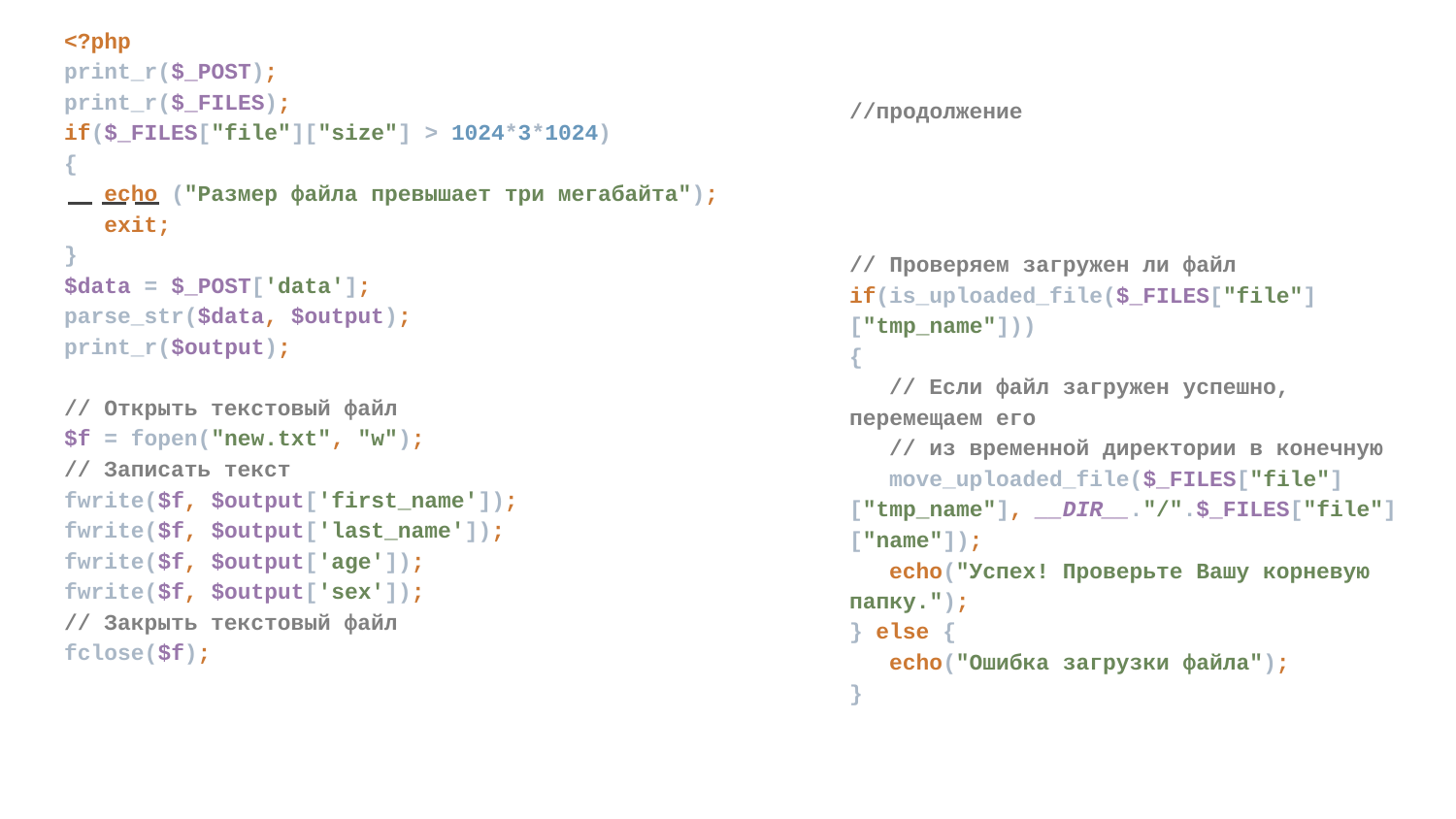

<?php
print_r($_POST);
print_r($_FILES);
if($_FILES["file"]["size"] > 1024*3*1024)
{
   echo ("Размер файла превышает три мегабайта");
   exit;
}
$data = $_POST['data'];
parse_str($data, $output);
print_r($output);

// Открыть текстовый файл
$f = fopen("new.txt", "w");
// Записать текст
fwrite($f, $output['first_name']);
fwrite($f, $output['last_name']);
fwrite($f, $output['age']);
fwrite($f, $output['sex']);
// Закрыть текстовый файл
fclose($f);

//продолжение

// Проверяем загружен ли файл
if(is_uploaded_file($_FILES["file"]["tmp_name"]))
{
   // Если файл загружен успешно, перемещаем его
   // из временной директории в конечную
   move_uploaded_file($_FILES["file"]["tmp_name"], __DIR__."/".$_FILES["file"]["name"]);
   echo("Успех! Проверьте Вашу корневую папку.");
} else {
   echo("Ошибка загрузки файла");
}